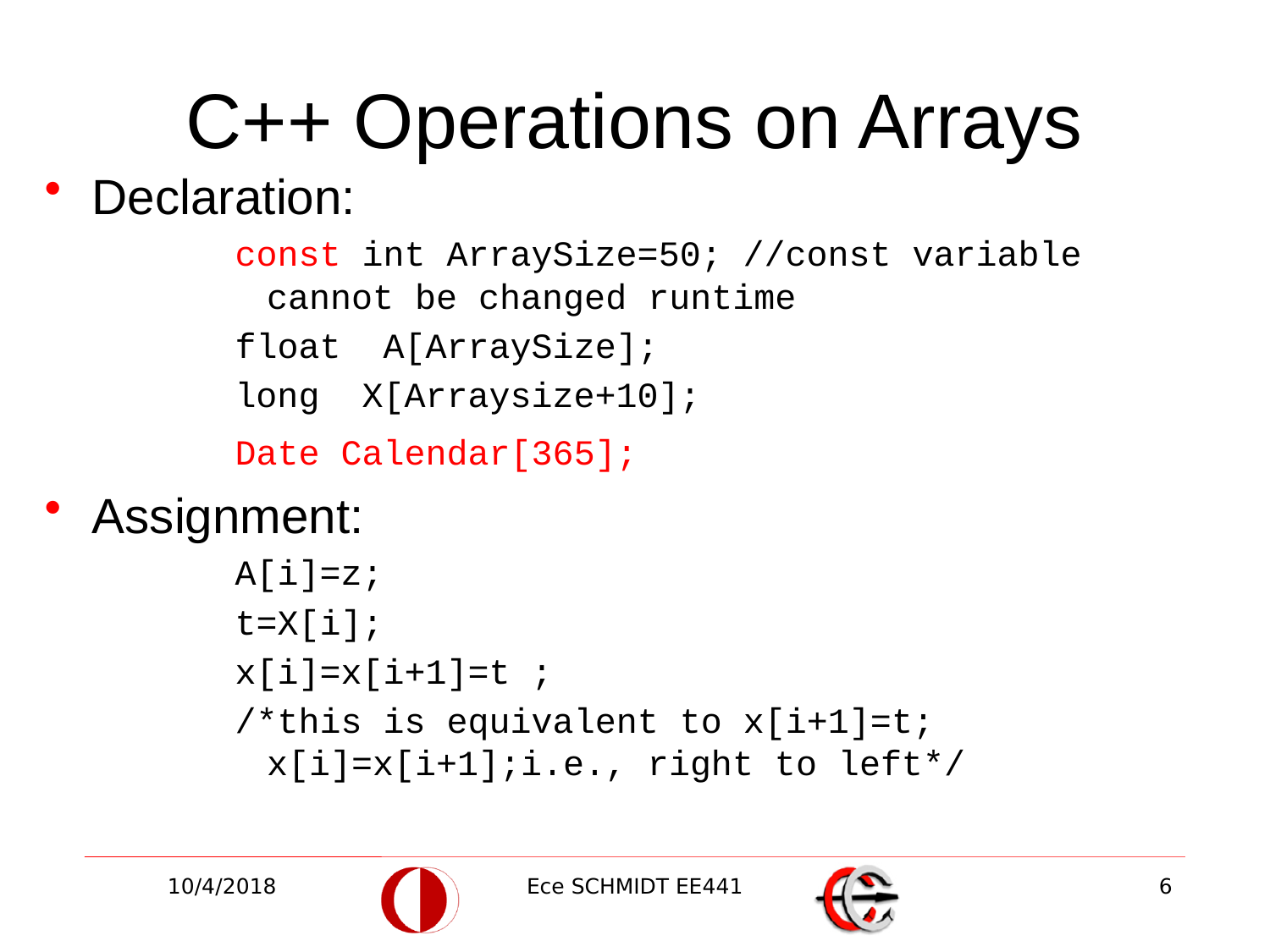

# C++ Operations on Arrays
Declaration:
const int ArraySize=50; //const variable cannot be changed runtime
float  A[ArraySize];
long  X[Arraysize+10];
Date Calendar[365];
Assignment:
A[i]=z;
t=X[i];
x[i]=x[i+1]=t ;
/*this is equivalent to x[i+1]=t; x[i]=x[i+1];i.e., right to left*/
10/4/2018
Ece SCHMIDT EE441
6